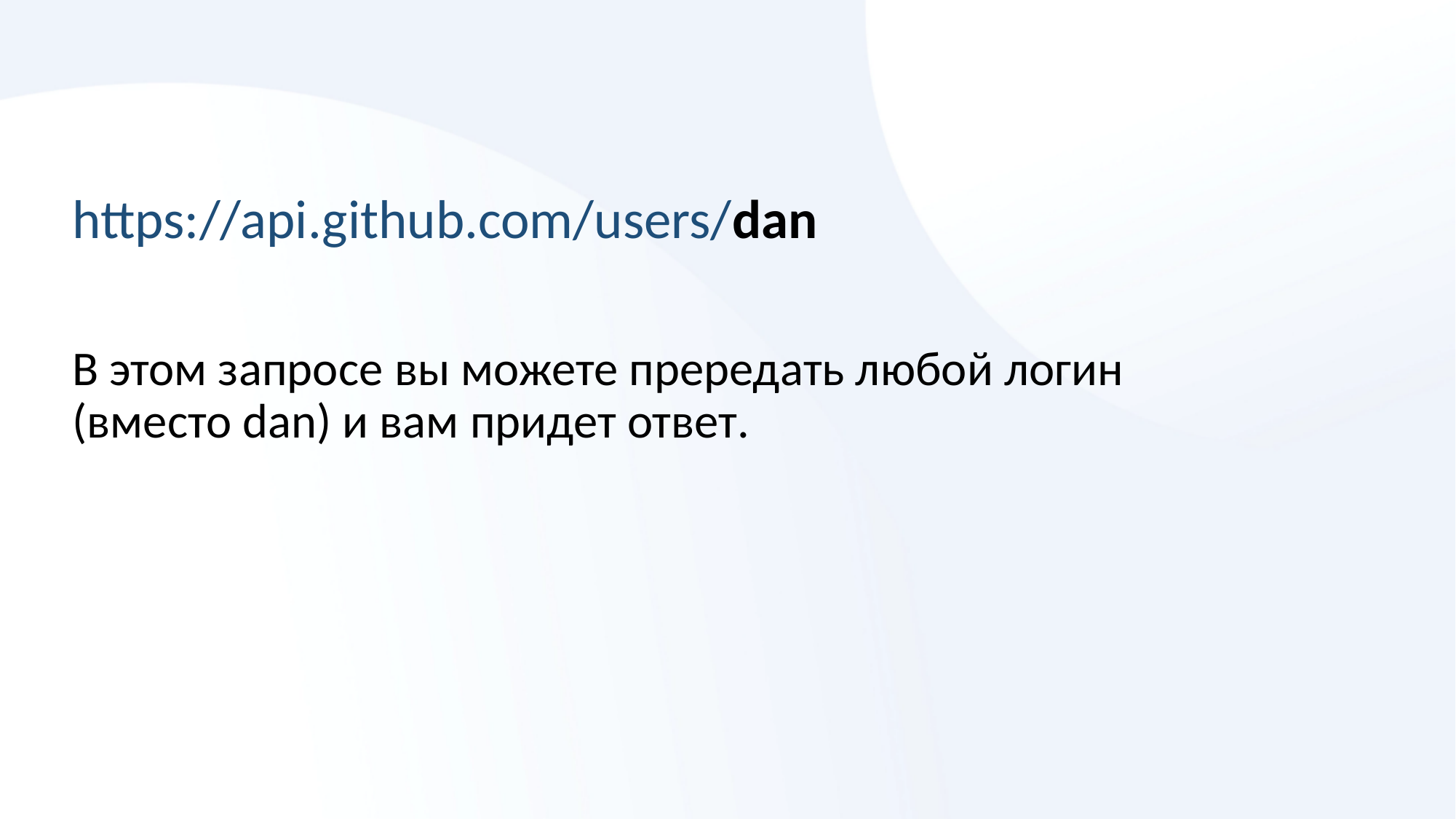

# https://api.github.com/users/dan

В этом запросе вы можете прередать любой логин (вместо dan) и вам придет ответ.